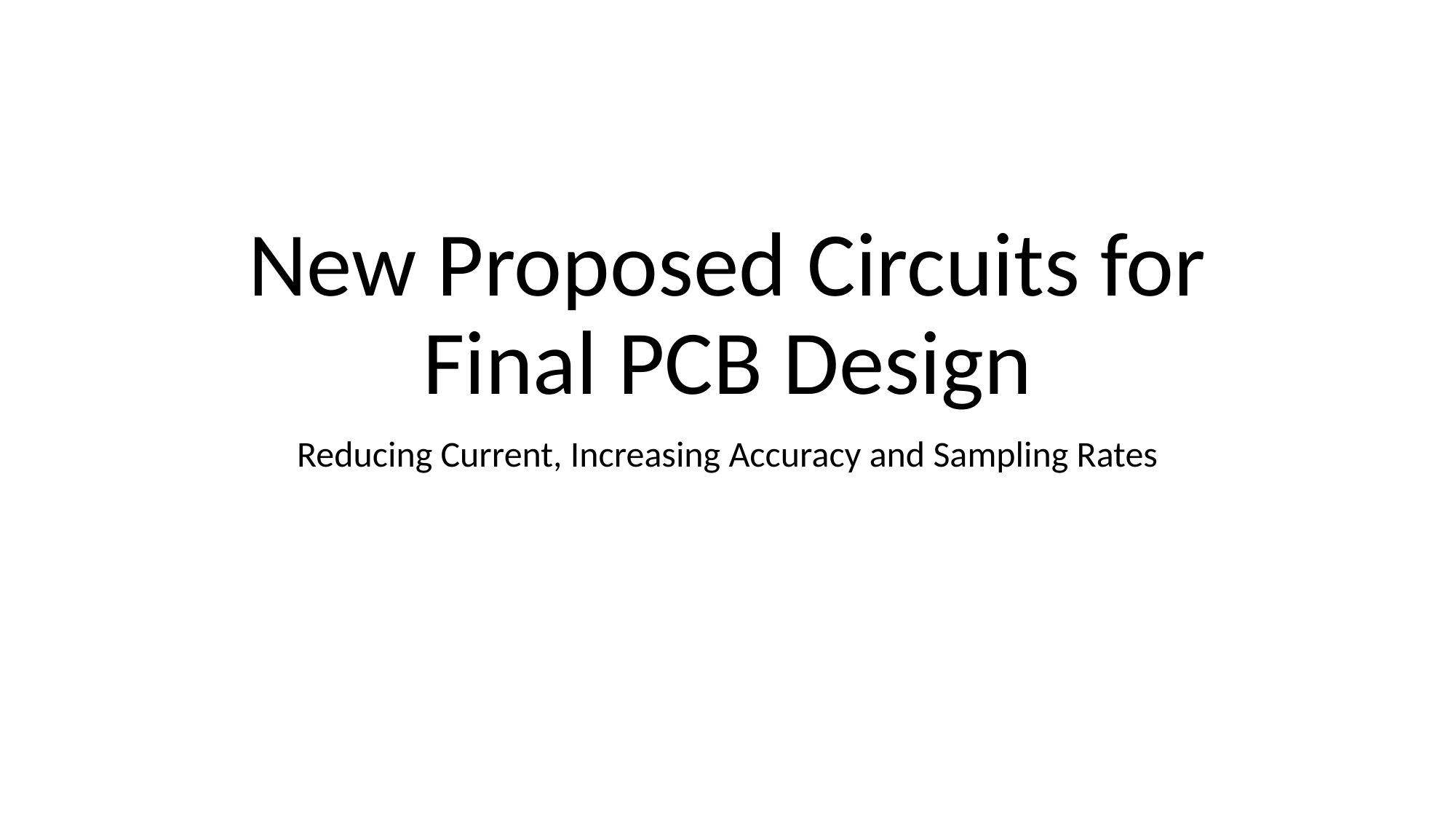

# New Proposed Circuits for Final PCB Design
Reducing Current, Increasing Accuracy and Sampling Rates